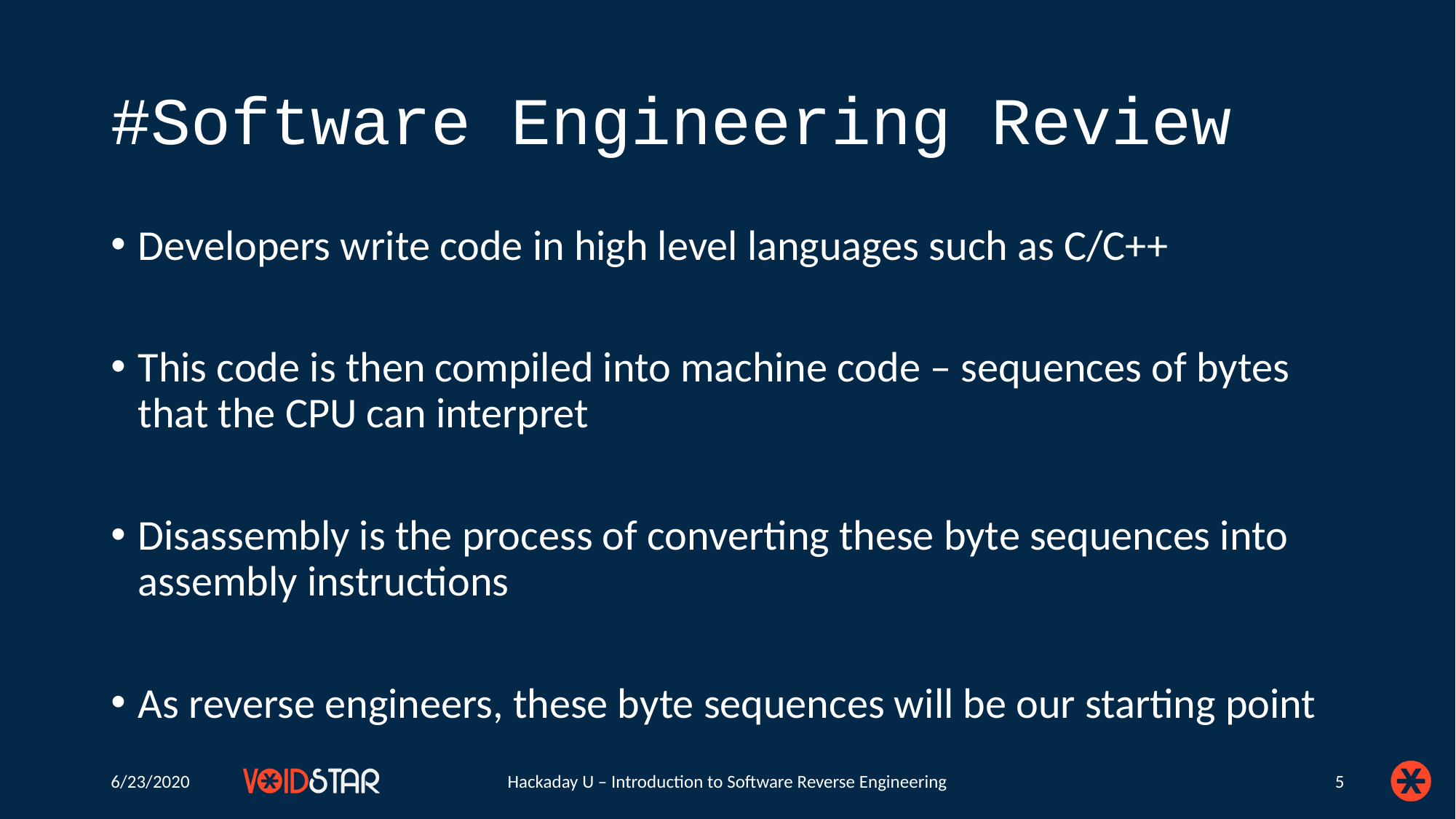

# #Software Engineering Review
Developers write code in high level languages such as C/C++

This code is then compiled into machine code – sequences of bytes that the CPU can interpret

Disassembly is the process of converting these byte sequences into assembly instructions

As reverse engineers, these byte sequences will be our starting point

6/23/2020
Hackaday U – Introduction to Software Reverse Engineering
5